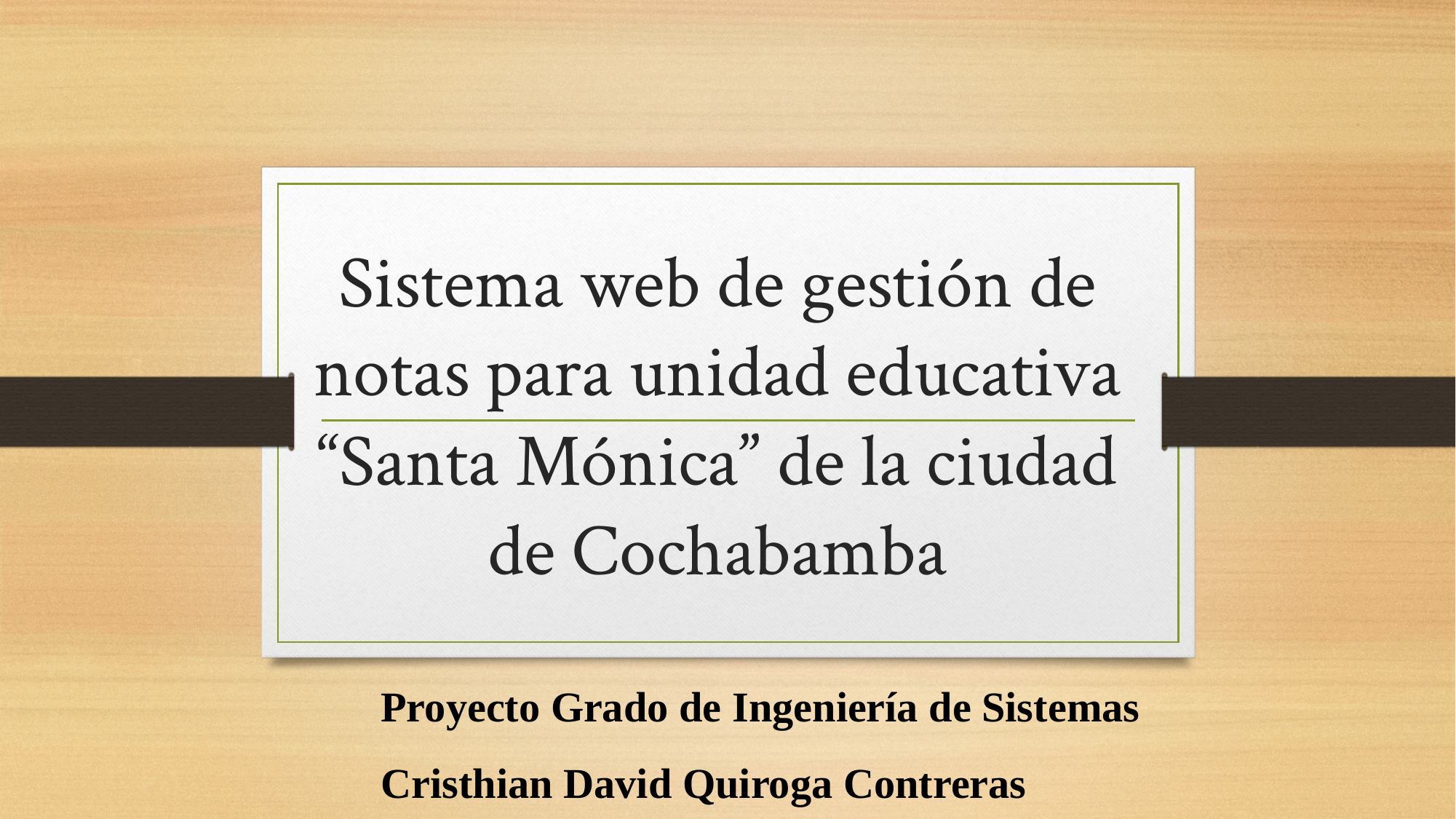

# Sistema web de gestión de notas para unidad educativa “Santa Mónica” de la ciudad de Cochabamba
Proyecto Grado de Ingeniería de Sistemas
Cristhian David Quiroga Contreras